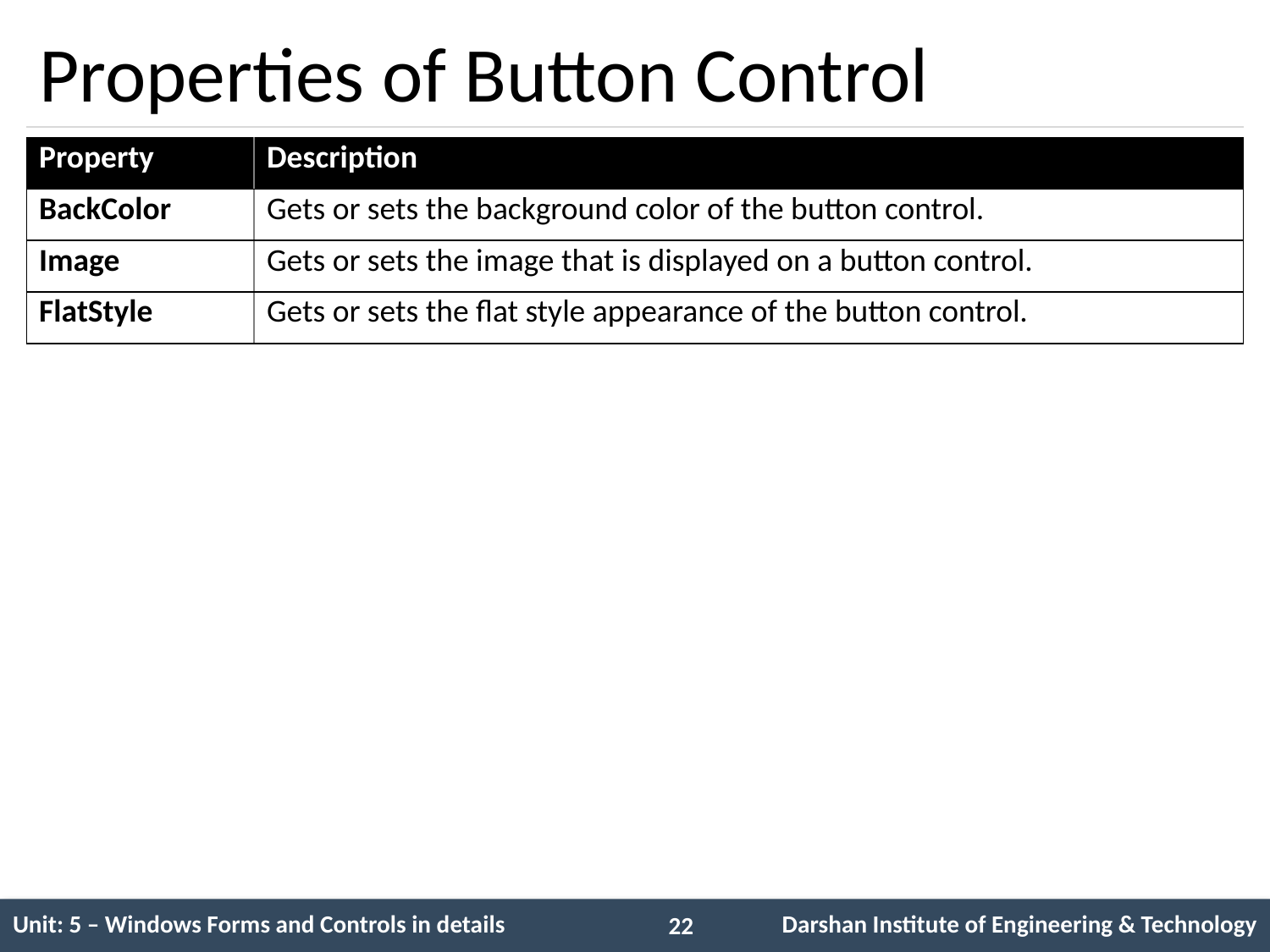

# Properties of Button Control
| Property | Description |
| --- | --- |
| BackColor | Gets or sets the background color of the button control. |
| Image | Gets or sets the image that is displayed on a button control. |
| FlatStyle | Gets or sets the flat style appearance of the button control. |